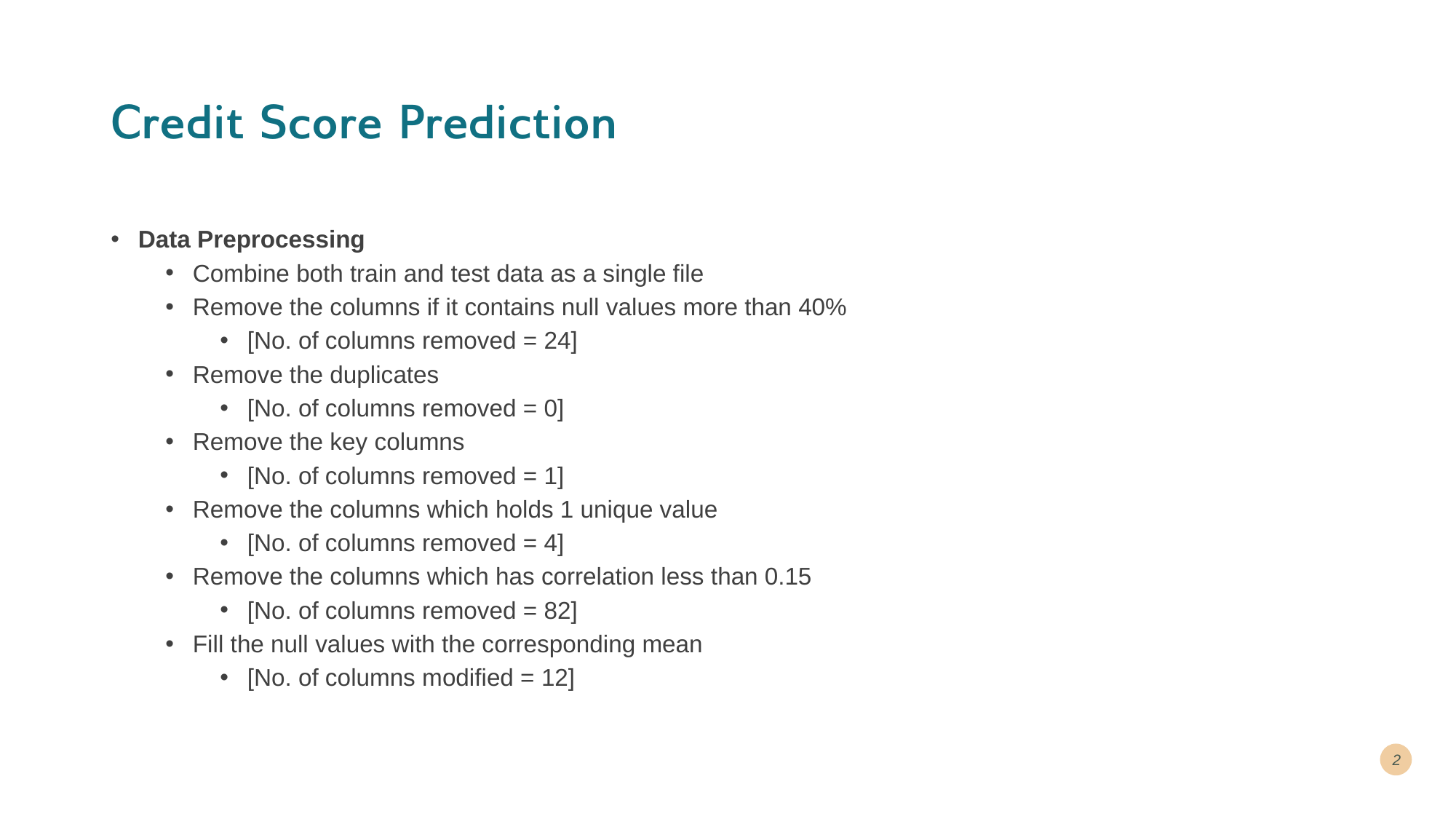

# Credit Score Prediction

Data Preprocessing
Combine both train and test data as a single file
Remove the columns if it contains null values more than 40%
[No. of columns removed = 24]
Remove the duplicates
[No. of columns removed = 0]
Remove the key columns
[No. of columns removed = 1]
Remove the columns which holds 1 unique value
[No. of columns removed = 4]
Remove the columns which has correlation less than 0.15
[No. of columns removed = 82]
Fill the null values with the corresponding mean
[No. of columns modified = 12]
2